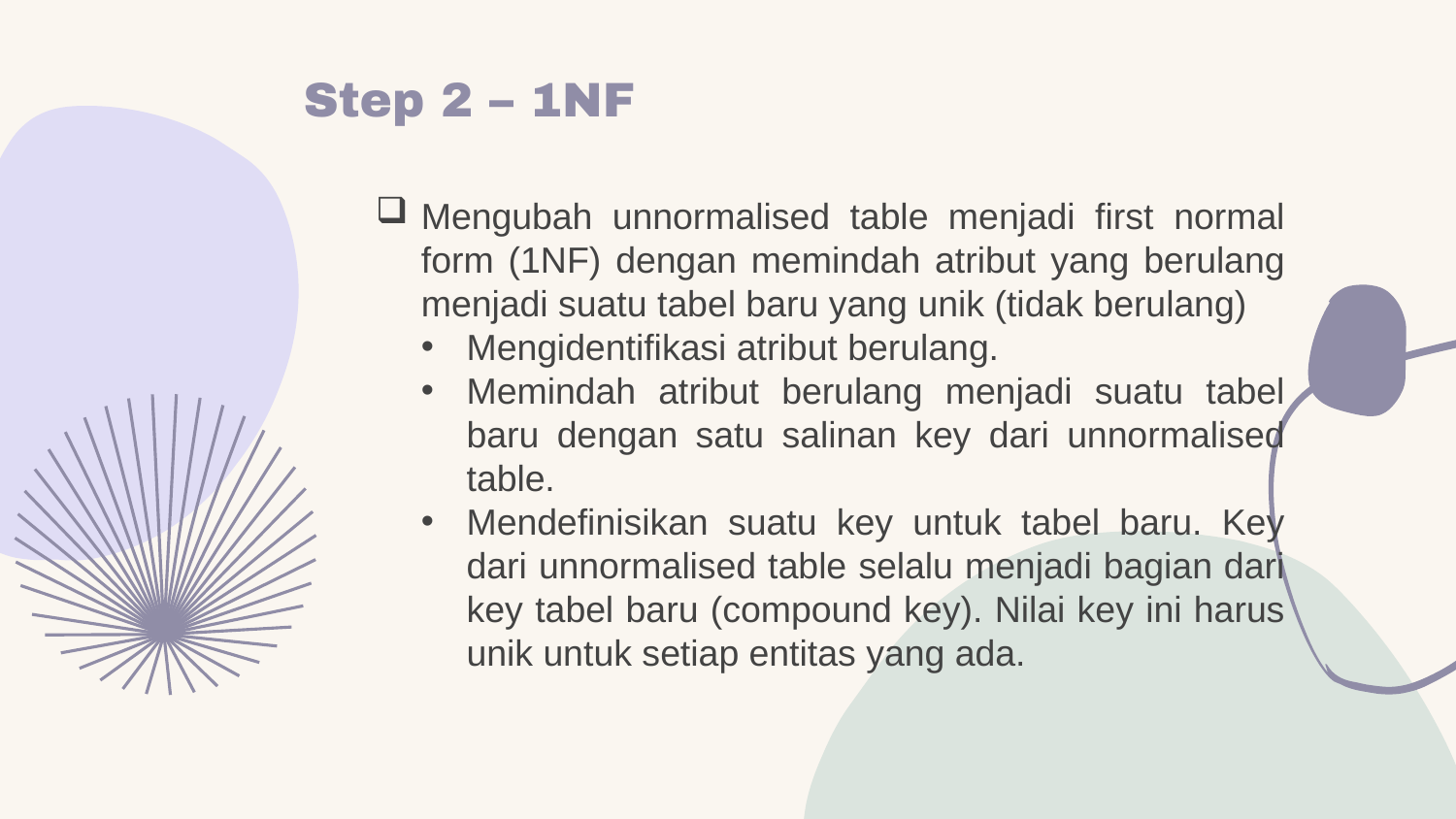

# Step 2 – 1NF
Mengubah unnormalised table menjadi first normal form (1NF) dengan memindah atribut yang berulang menjadi suatu tabel baru yang unik (tidak berulang)
Mengidentifikasi atribut berulang.
Memindah atribut berulang menjadi suatu tabel baru dengan satu salinan key dari unnormalised table.
Mendefinisikan suatu key untuk tabel baru. Key dari unnormalised table selalu menjadi bagian dari key tabel baru (compound key). Nilai key ini harus unik untuk setiap entitas yang ada.